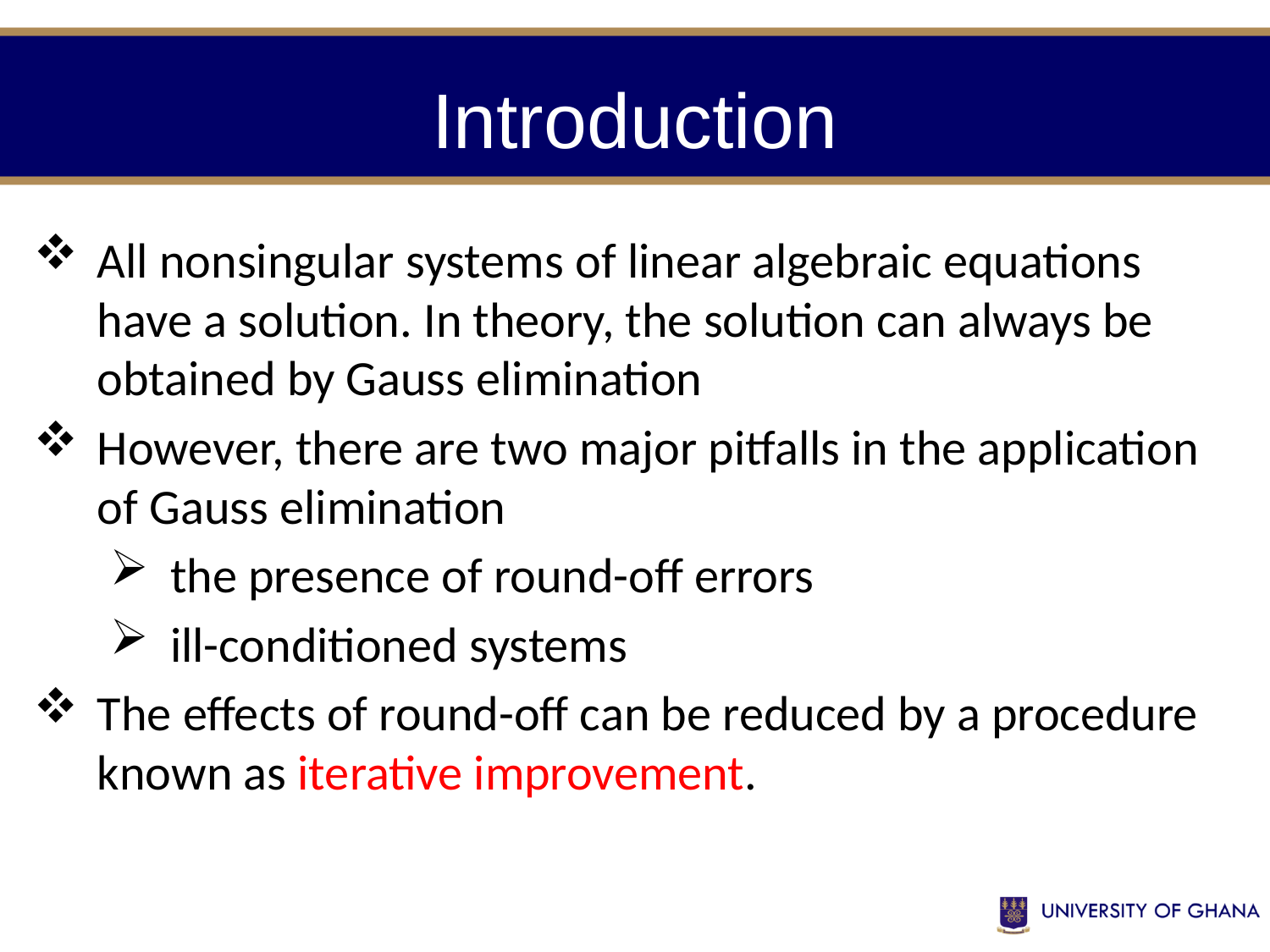

# Introduction
All nonsingular systems of linear algebraic equations have a solution. In theory, the solution can always be obtained by Gauss elimination
However, there are two major pitfalls in the application of Gauss elimination
the presence of round-off errors
ill-conditioned systems
The effects of round-off can be reduced by a procedure known as iterative improvement.
1-19